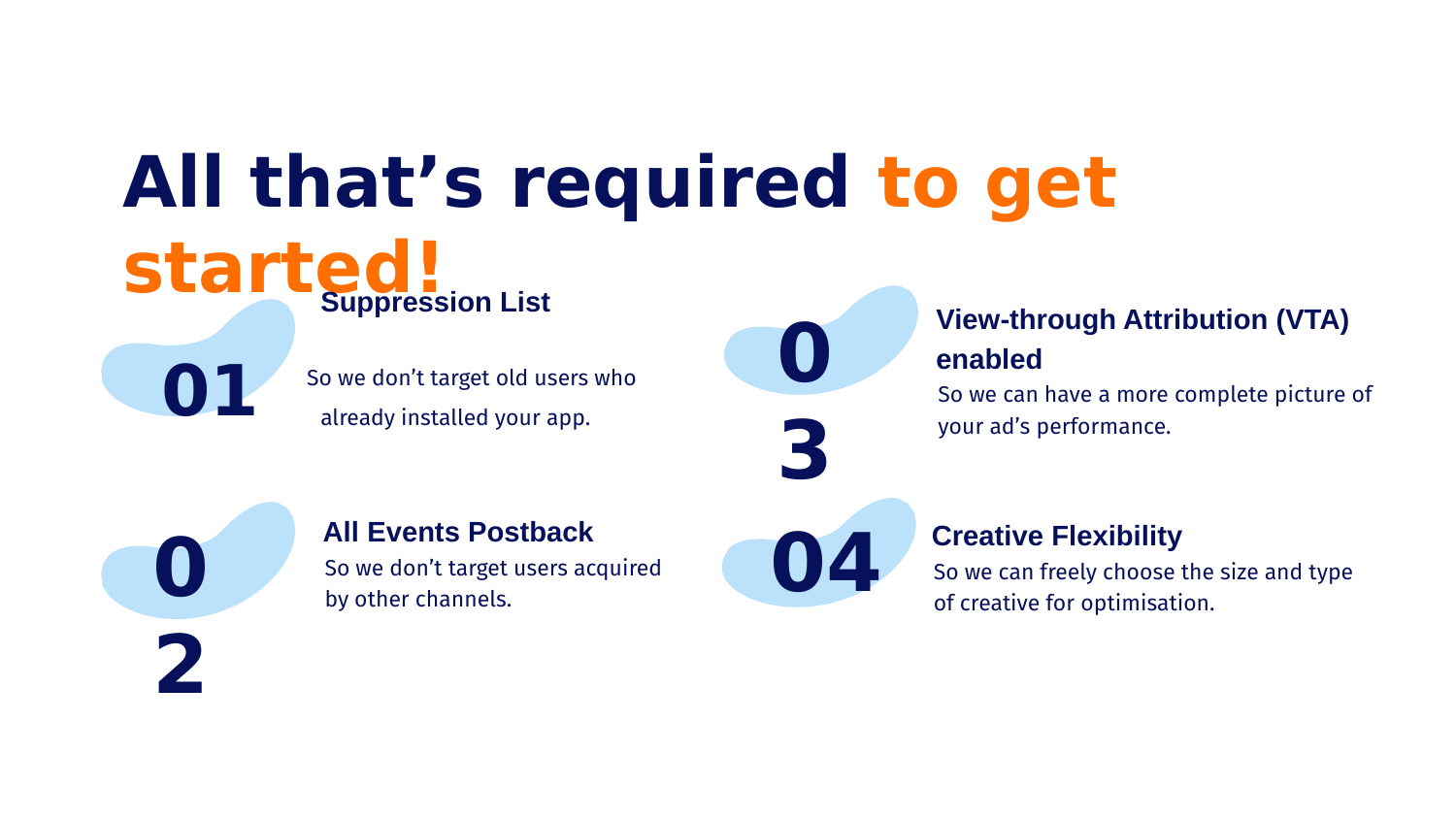

# All that’s required to get started!
Suppression List
01	So we don’t target old users who
already installed your app.

View-through Attribution (VTA)  enabled
So we can have a more complete picture of  your ad’s performance.
03

All Events Postback
So we don’t target users acquired  by other channels.
Creative Flexibility
So we can freely choose the size and type  of creative for optimisation.
04
02